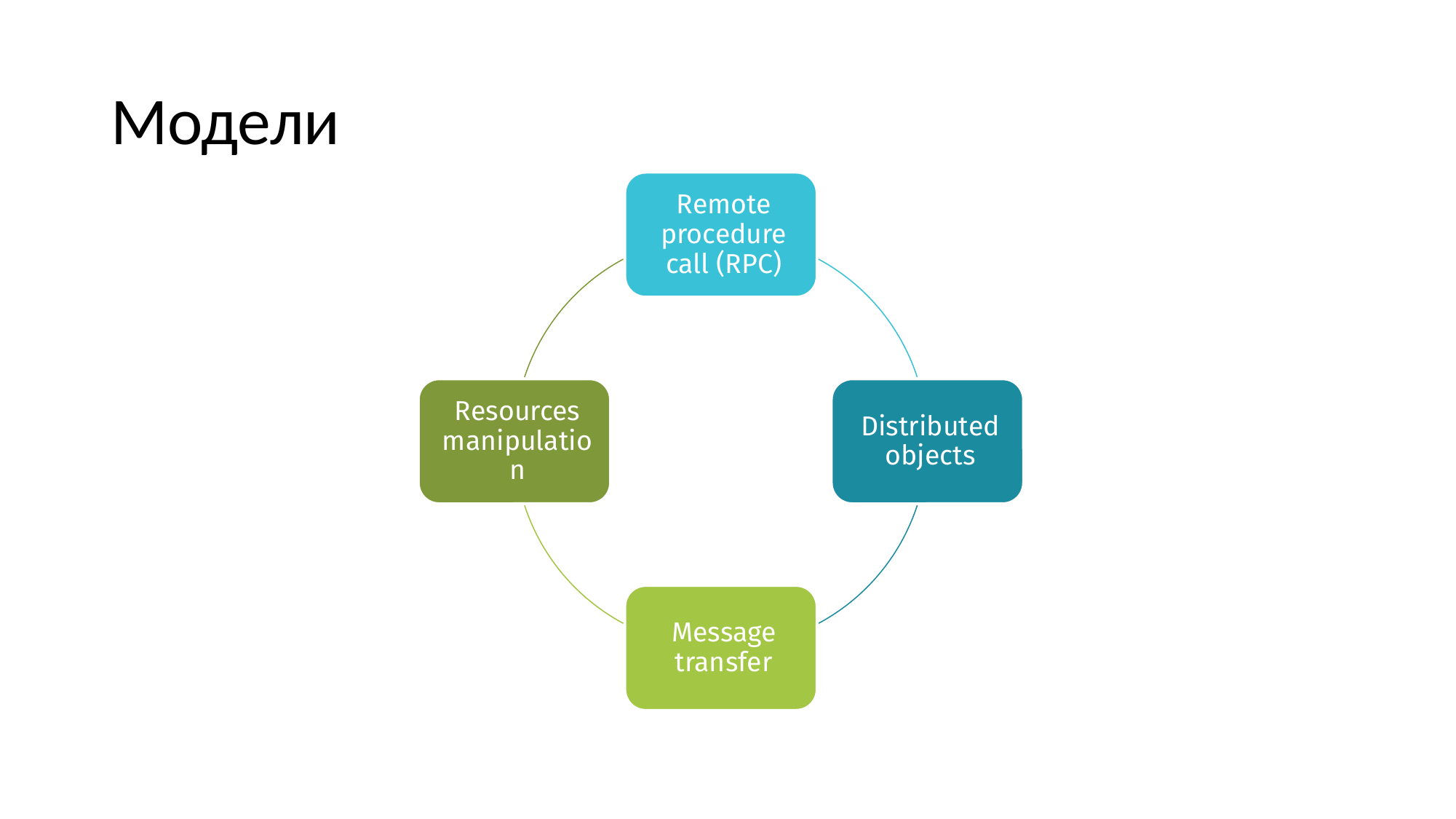

# Модели
Remote procedure call (RPC)
Distributed objects
Message transfer
Resources manipulation